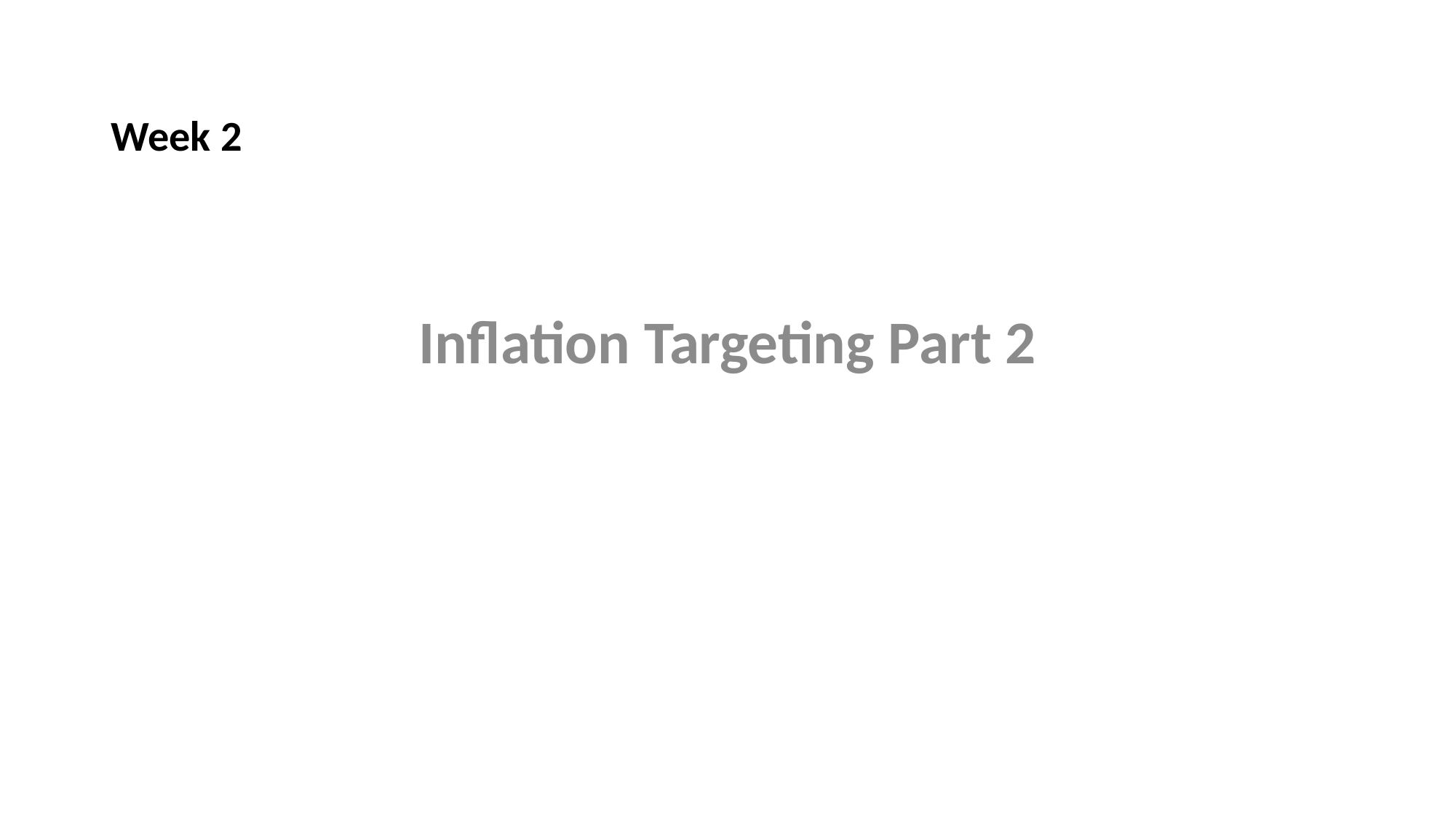

# Week 2
Inflation Targeting Part 2